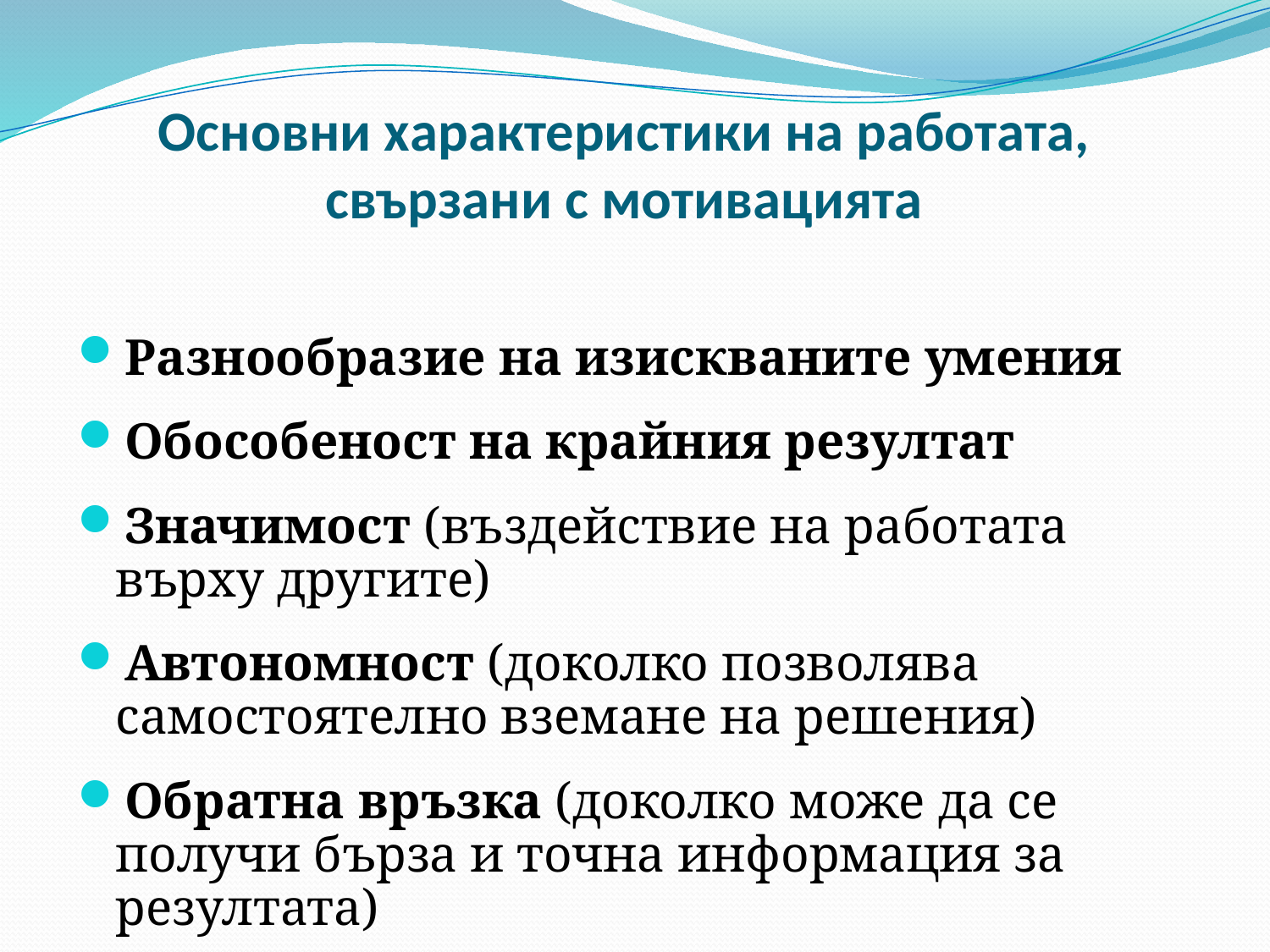

# Основни характеристики на работата, свързани с мотивацията
Разнообразие на изискваните умения
Обособеност на крайния резултат
Значимост (въздействие на работата върху другите)
Автономност (доколко позволява самостоятелно вземане на решения)
Обратна връзка (доколко може да се получи бърза и точна информация за резултата)